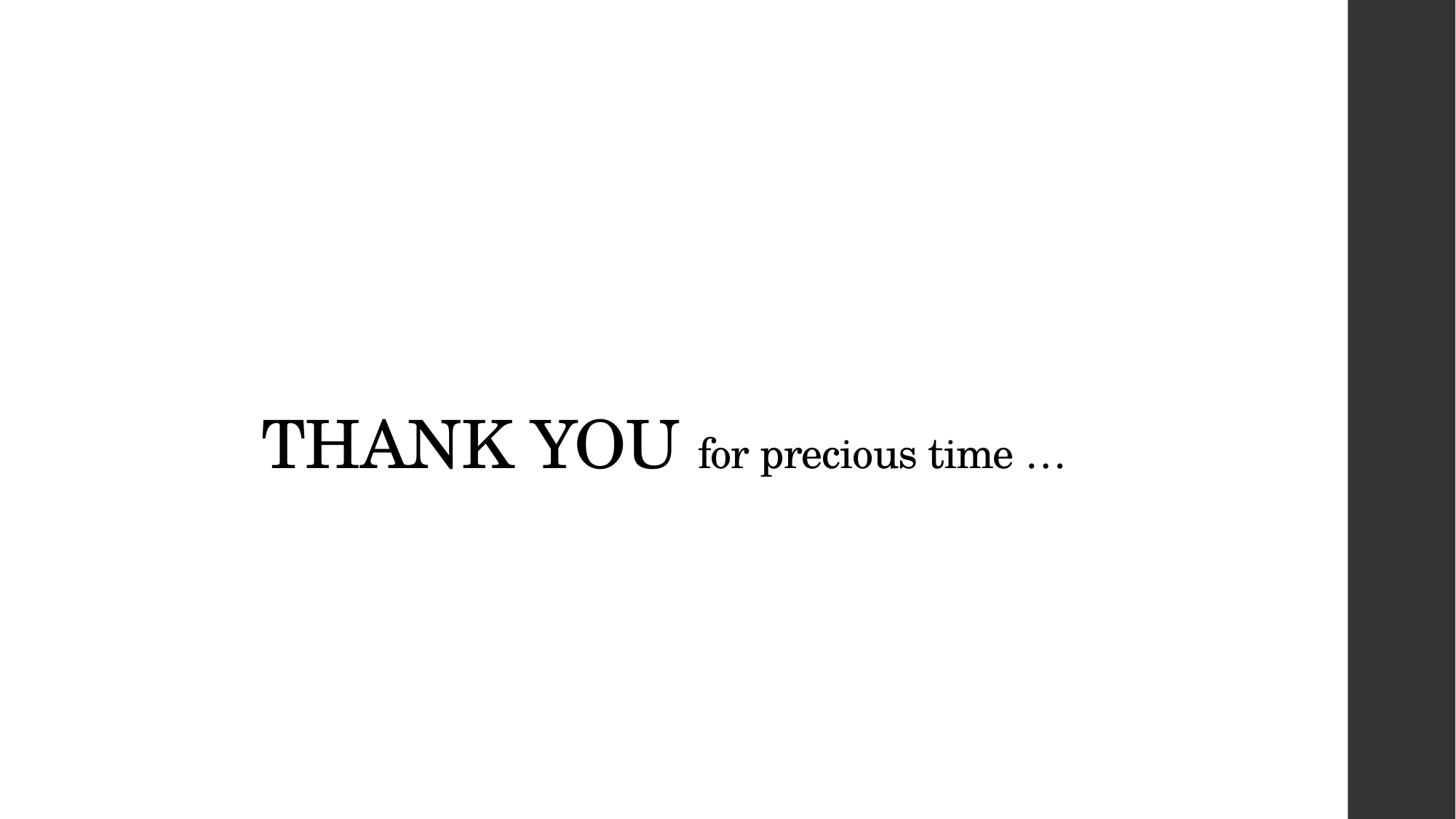

# THANK YOU for precious time …